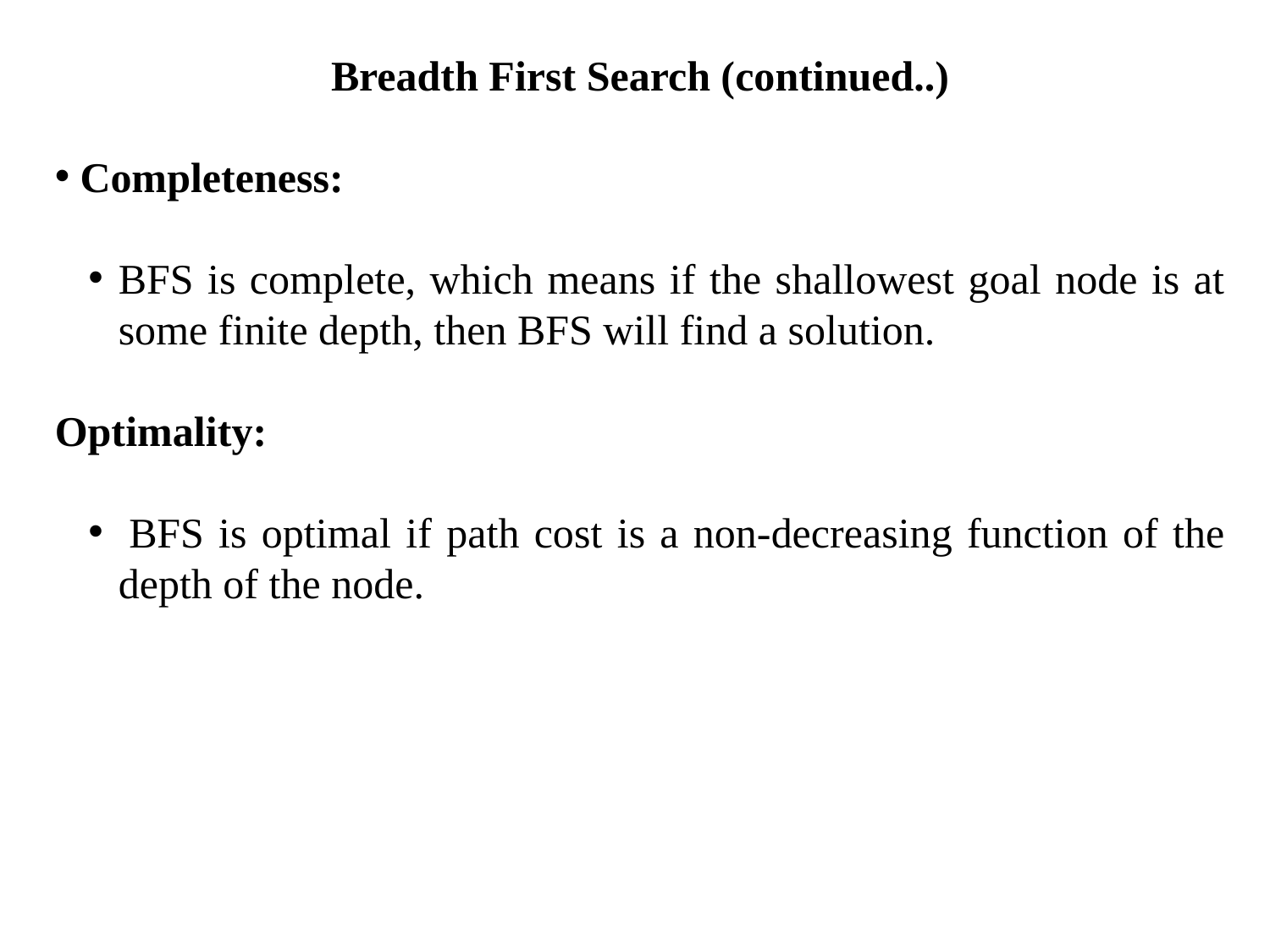

Breadth First Search (continued..)

 Completeness:

BFS is complete, which means if the shallowest goal node is at some finite depth, then BFS will find a solution.

Optimality:

 BFS is optimal if path cost is a non-decreasing function of the depth of the node.